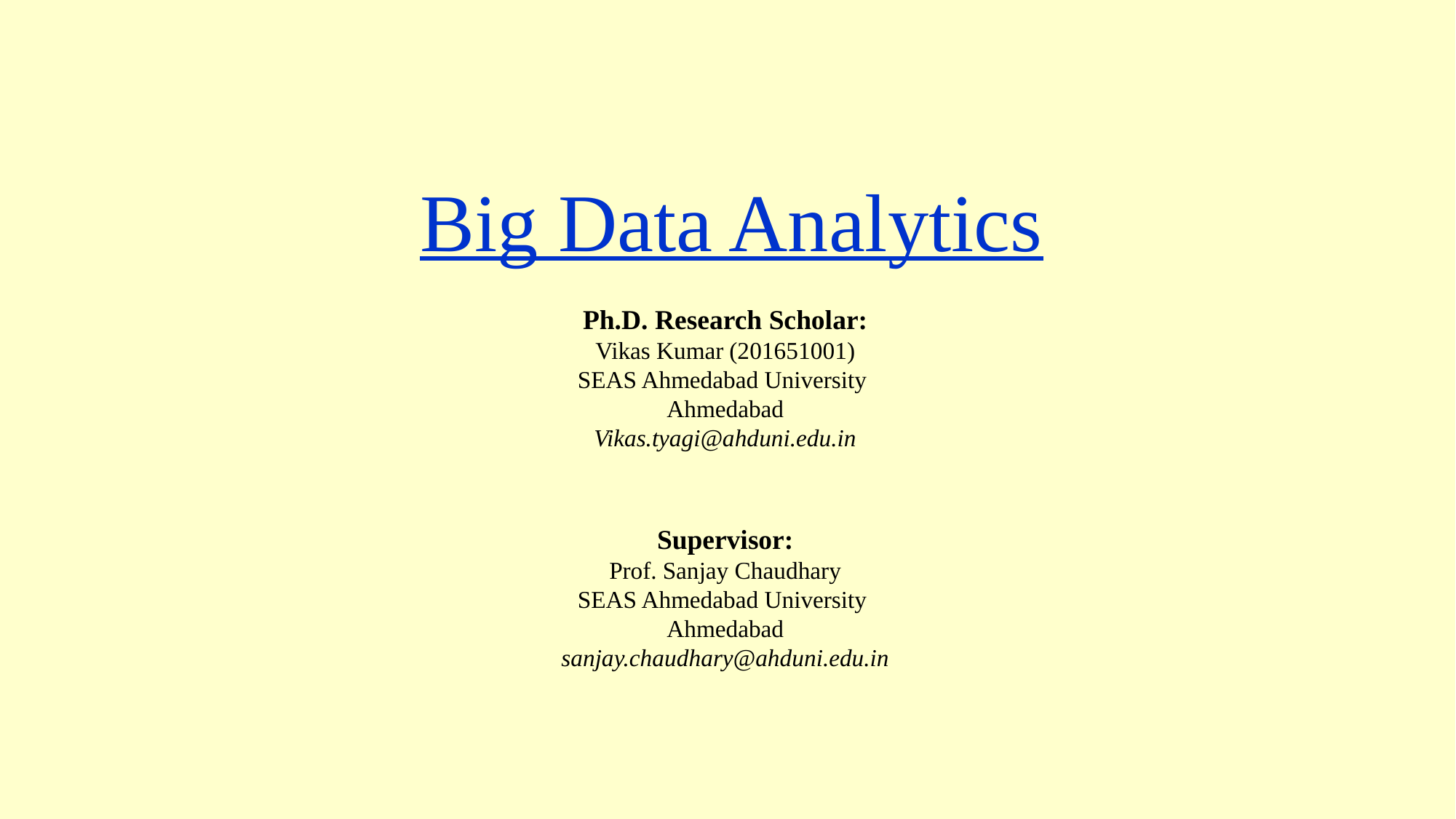

# Big Data Analytics
Ph.D. Research Scholar:
Vikas Kumar (201651001)
SEAS Ahmedabad University
Ahmedabad
Vikas.tyagi@ahduni.edu.in
Supervisor:
Prof. Sanjay Chaudhary
SEAS Ahmedabad University
Ahmedabad
sanjay.chaudhary@ahduni.edu.in